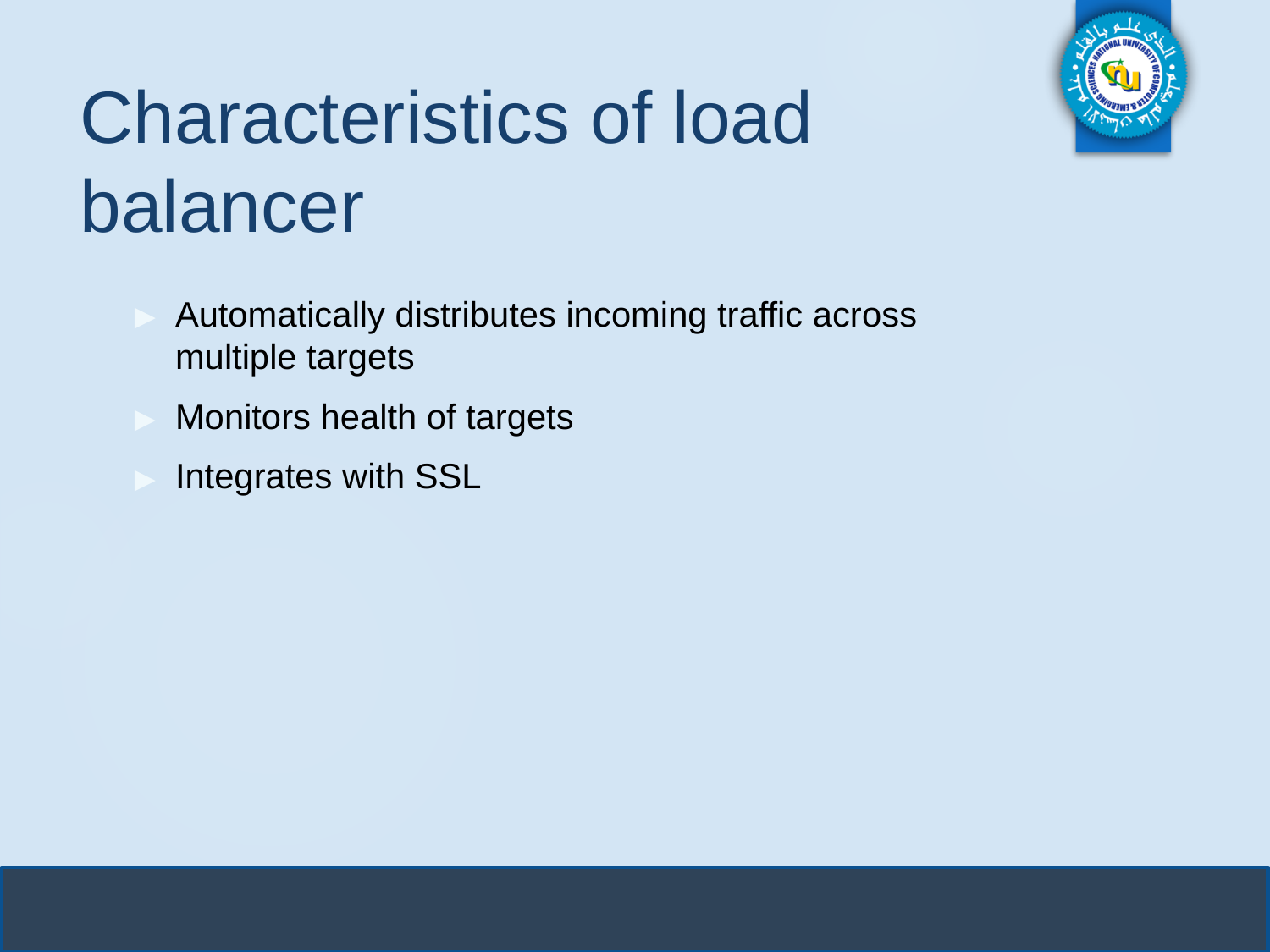

# Characteristics of load balancer
Automatically distributes incoming traffic across multiple targets
Monitors health of targets
Integrates with SSL